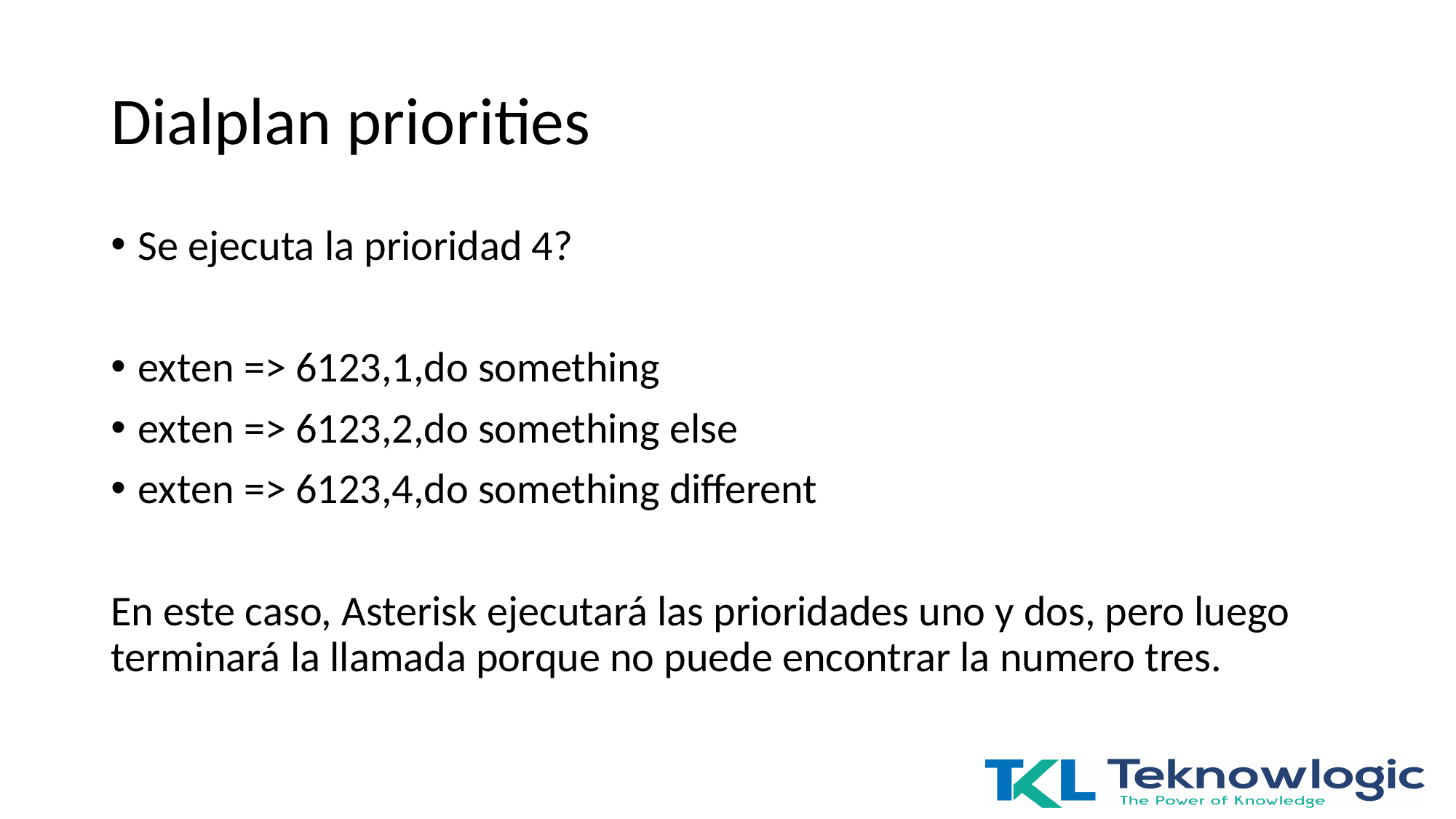

# Dialplan priorities
Se ejecuta la prioridad 4?

exten => 6123,1,do something
exten => 6123,2,do something else
exten => 6123,4,do something different

En este caso, Asterisk ejecutará las prioridades uno y dos, pero luego terminará la llamada porque no puede encontrar la numero tres.